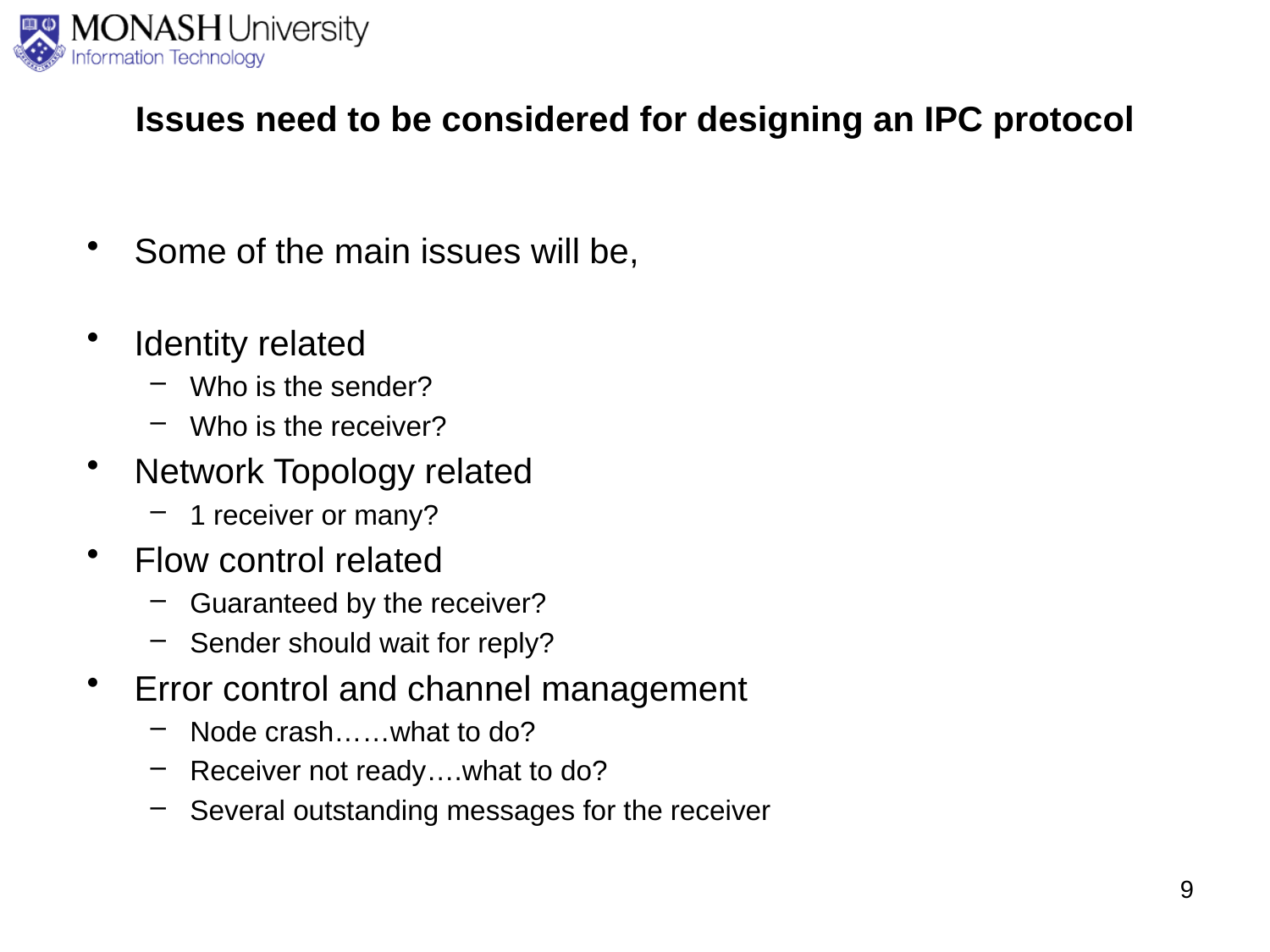

# Issues need to be considered for designing an IPC protocol
Some of the main issues will be,
Identity related
Who is the sender?
Who is the receiver?
Network Topology related
1 receiver or many?
Flow control related
Guaranteed by the receiver?
Sender should wait for reply?
Error control and channel management
Node crash……what to do?
Receiver not ready….what to do?
Several outstanding messages for the receiver

9